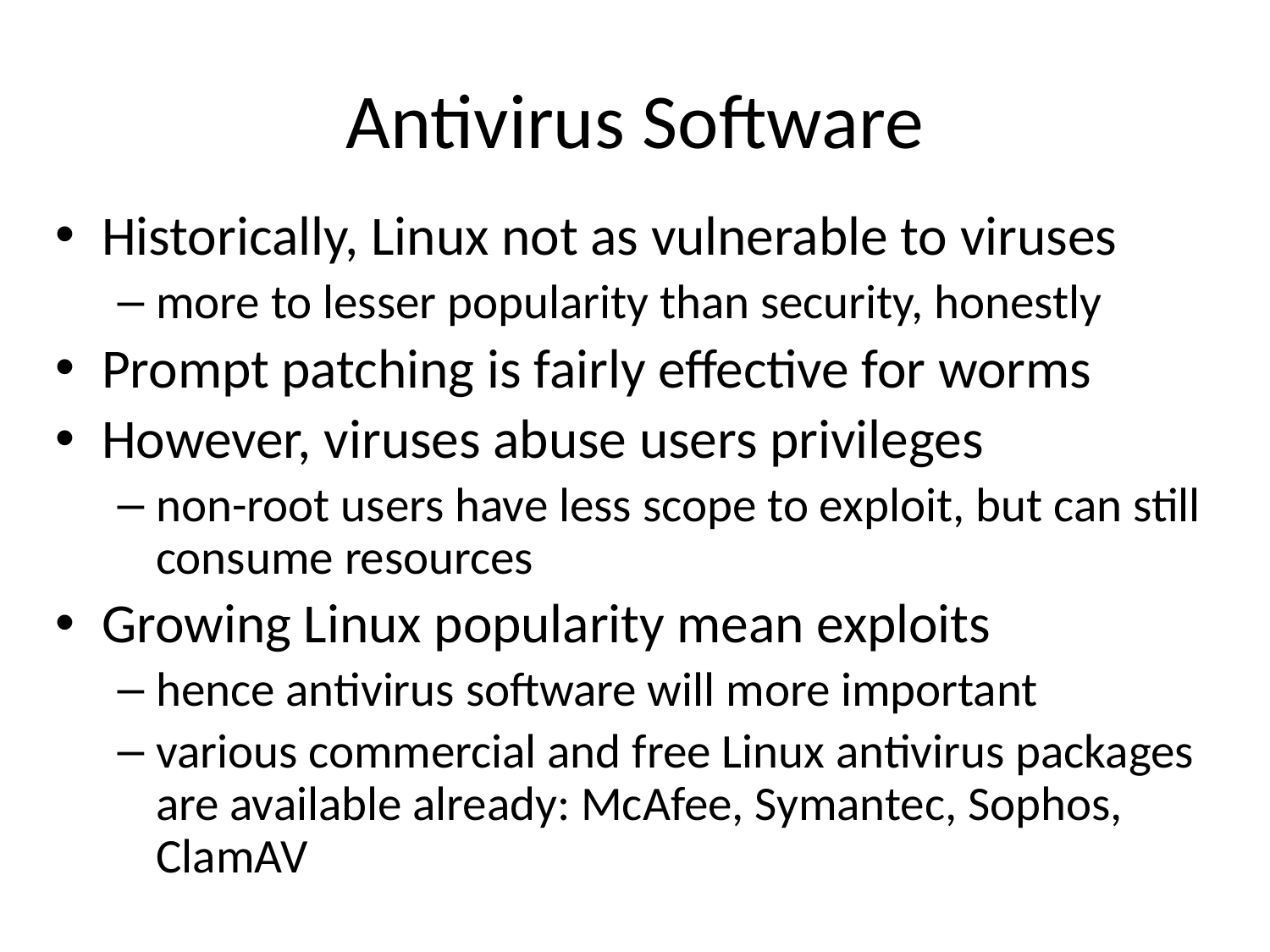

# Antivirus Software
Historically, Linux not as vulnerable to viruses
more to lesser popularity than security, honestly
Prompt patching is fairly effective for worms
However, viruses abuse users privileges
non-root users have less scope to exploit, but can still consume resources
Growing Linux popularity mean exploits
hence antivirus software will more important
various commercial and free Linux antivirus packages are available already: McAfee, Symantec, Sophos, ClamAV